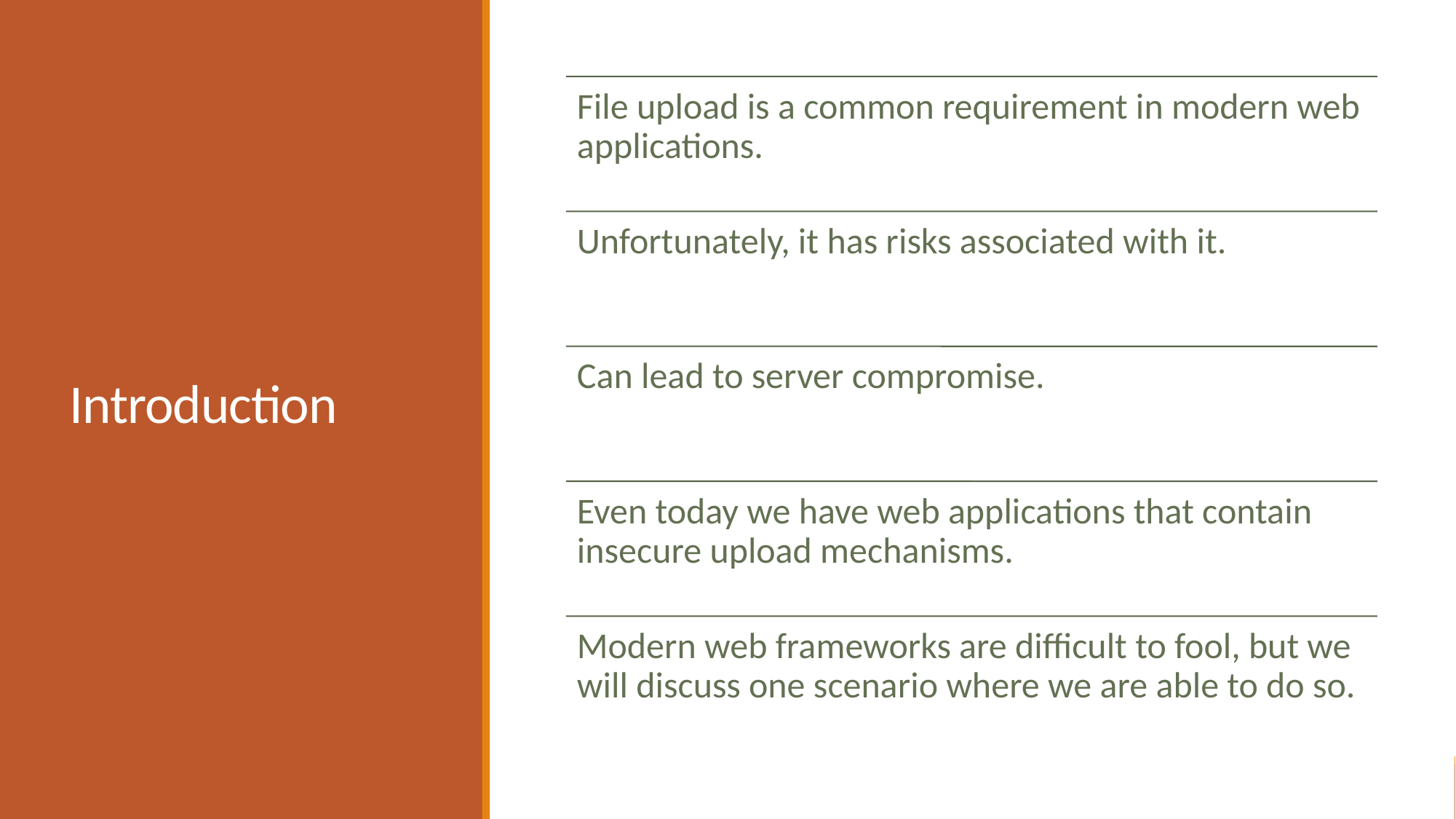

# Introduction
File upload is a common requirement in modern web applications.
Unfortunately, it has risks associated with it.
Can lead to server compromise.
Even today we have web applications that contain insecure upload mechanisms.
Modern web frameworks are difficult to fool, but we will discuss one scenario where we are able to do so.